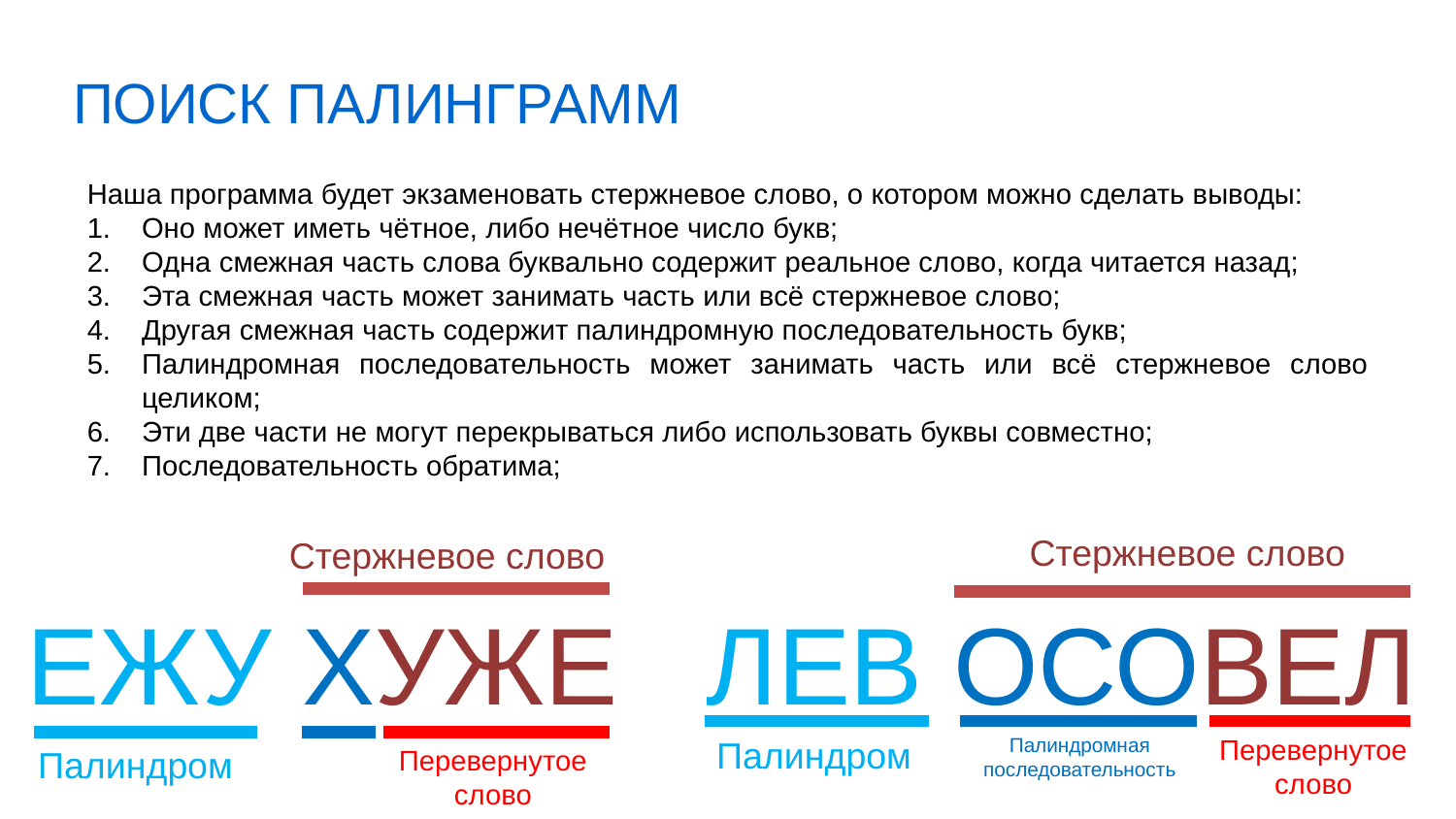

ПОИСК палинграмм
Наша программа будет экзаменовать стержневое слово, о котором можно сделать выводы:
Оно может иметь чётное, либо нечётное число букв;
Одна смежная часть слова буквально содержит реальное слово, когда читается назад;
Эта смежная часть может занимать часть или всё стержневое слово;
Другая смежная часть содержит палиндромную последовательность букв;
Палиндромная последовательность может занимать часть или всё стержневое слово целиком;
Эти две части не могут перекрываться либо использовать буквы совместно;
Последовательность обратима;
Стержневое слово
Стержневое слово

Палиндром
Палиндромная последовательность
Перевернутое слово
Палиндром
Перевернутое слово
ЕЖУ ХУЖЕ
ЛЕВ ОСОВЕЛ